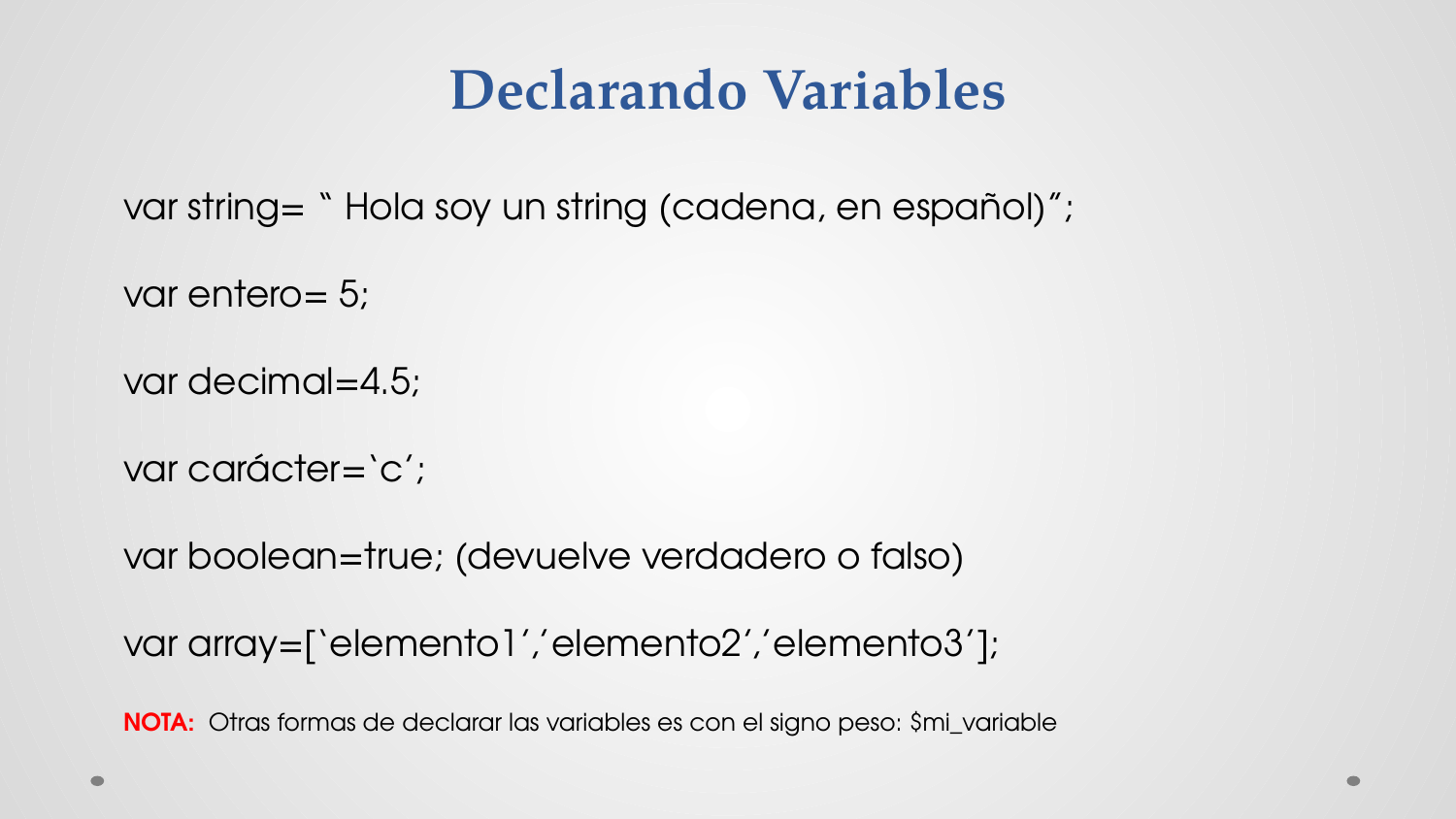

Declarando Variables
var string= “ Hola soy un string (cadena, en español)”;

var entero= 5;

var decimal=4.5;

var carácter=‘c’;

var boolean=true; (devuelve verdadero o falso)

var array=[‘elemento1’,’elemento2’,’elemento3’];

NOTA:  Otras formas de declarar las variables es con el signo peso: $mi_variable